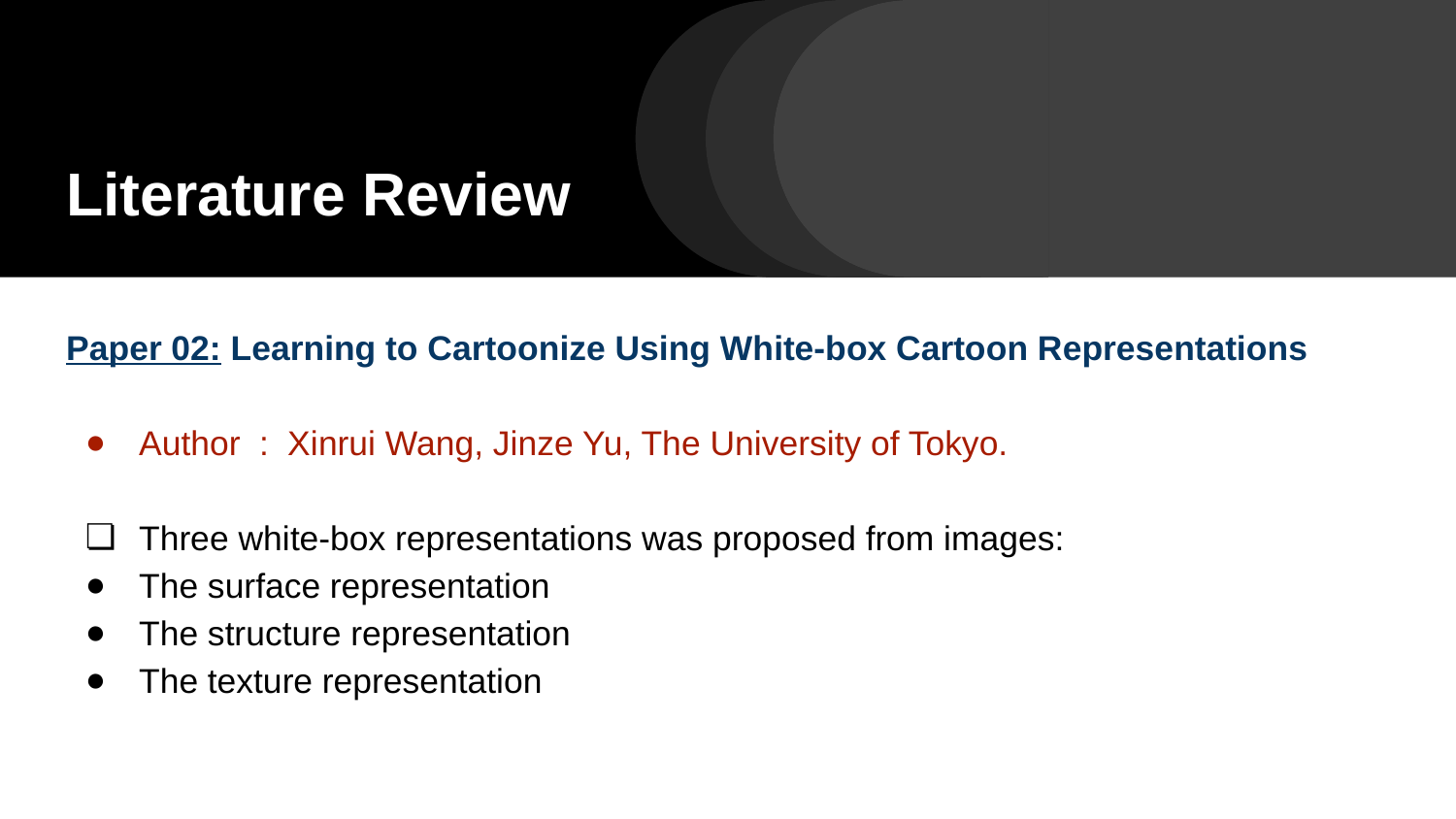

# Literature Review
Paper 02: Learning to Cartoonize Using White-box Cartoon Representations

Author  :  Xinrui Wang, Jinze Yu, The University of Tokyo.

Three white-box representations was proposed from images:
The surface representation
The structure representation
The texture representation